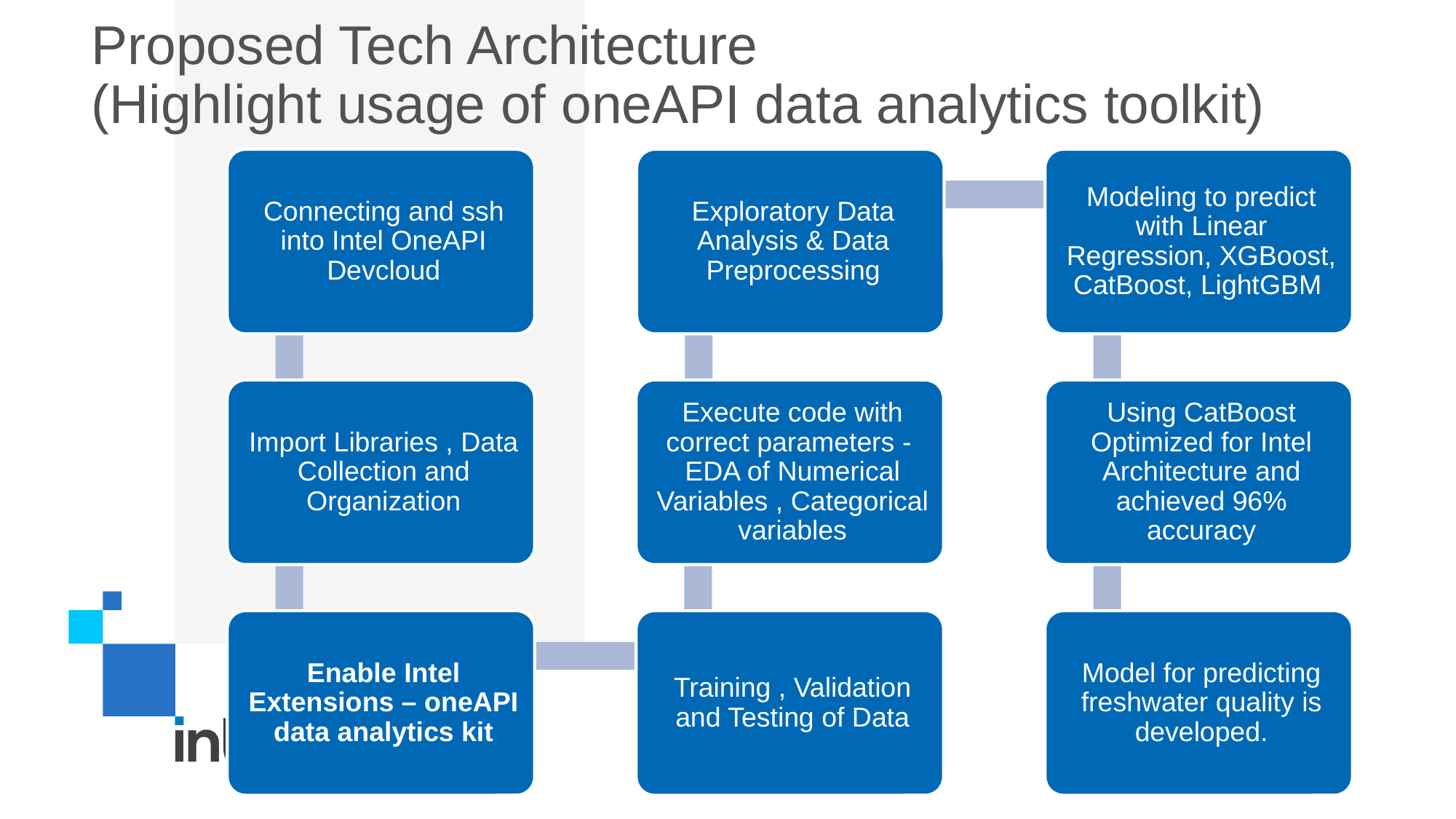

# Proposed Tech Architecture (Highlight usage of oneAPI data analytics toolkit)
Connecting and ssh into Intel OneAPI Devcloud
Import Libraries , Data Collection and Organization
Enable Intel Extensions – oneAPI data analytics kit
Training , Validation and Testing of Data
Execute code with correct parameters -  EDA of Numerical Variables , Categorical variables
Exploratory Data Analysis & Data Preprocessing
Modeling to predict with Linear Regression, XGBoost, CatBoost, LightGBM
Using CatBoost Optimized for Intel Architecture and achieved 96% accuracy
Model for predicting freshwater quality is developed.